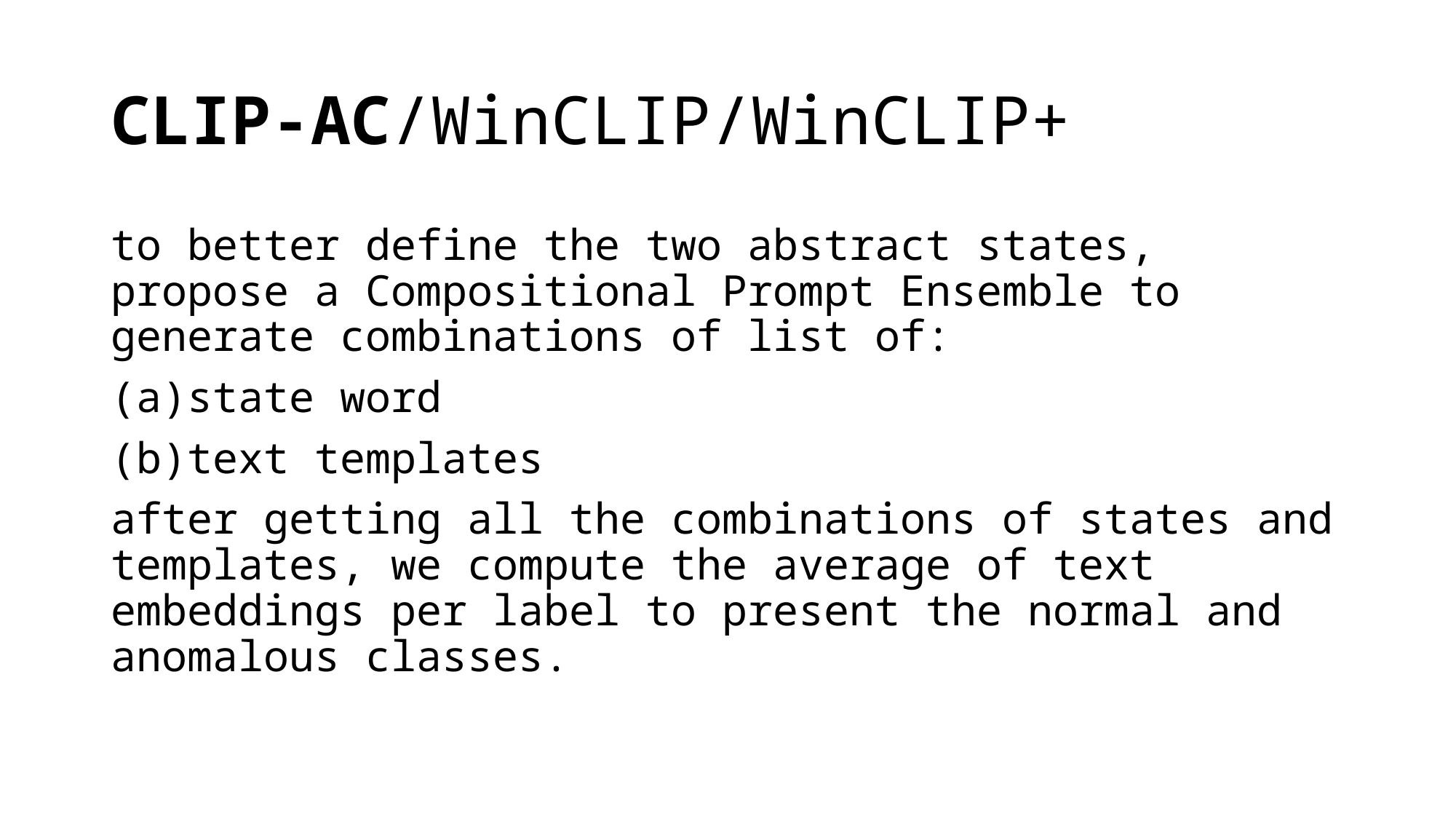

# CLIP-AC/WinCLIP/WinCLIP+
to better define the two abstract states, propose a Compositional Prompt Ensemble to generate combinations of list of:
state word
text templates
after getting all the combinations of states and templates, we compute the average of text embeddings per label to present the normal and anomalous classes.